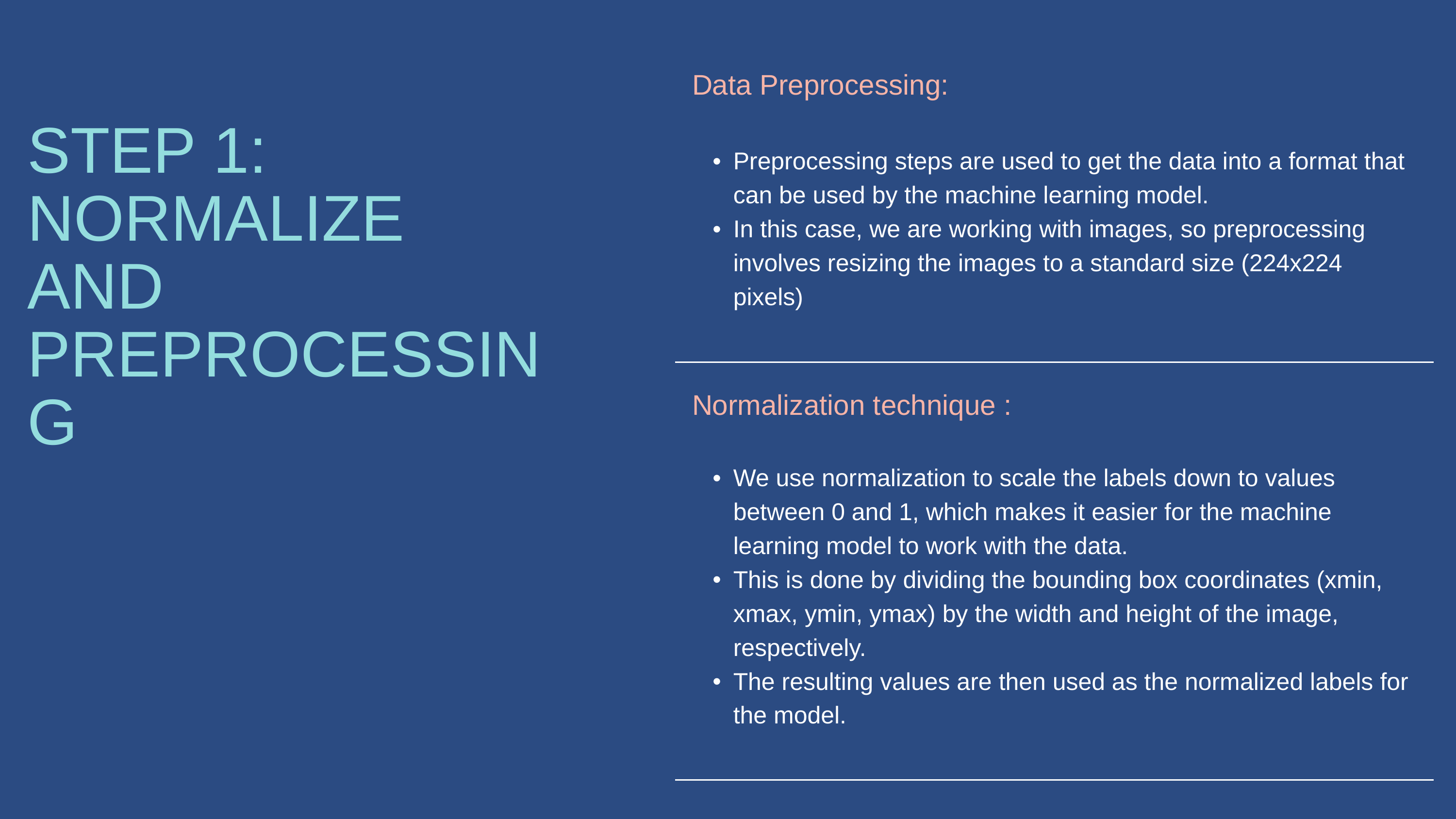

| Data Preprocessing: |
| --- |
| Preprocessing steps are used to get the data into a format that can be used by the machine learning model. In this case, we are working with images, so preprocessing involves resizing the images to a standard size (224x224 pixels) |
| Normalization technique : |
| We use normalization to scale the labels down to values between 0 and 1, which makes it easier for the machine learning model to work with the data. This is done by dividing the bounding box coordinates (xmin, xmax, ymin, ymax) by the width and height of the image, respectively. The resulting values are then used as the normalized labels for the model. |
STEP 1:
NORMALIZE AND
PREPROCESSING